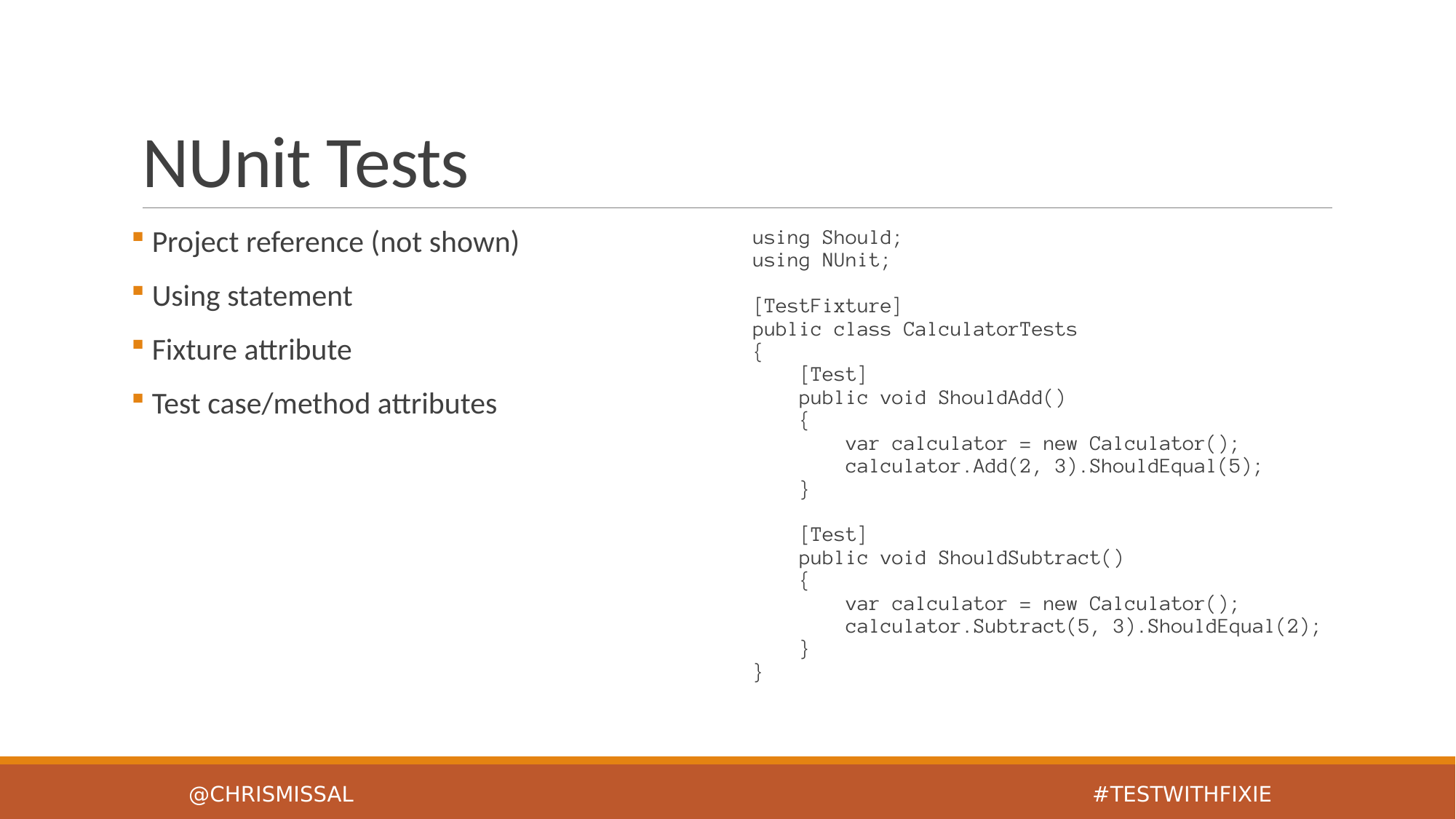

# NUnit Tests
 Project reference (not shown)
 Using statement
 Fixture attribute
 Test case/method attributes
using Should;
using NUnit;
[TestFixture]
public class CalculatorTests
{
    [Test]
    public void ShouldAdd()
    {
        var calculator = new Calculator();
        calculator.Add(2, 3).ShouldEqual(5);
    }
    [Test]
    public void ShouldSubtract()
    {
        var calculator = new Calculator();
        calculator.Subtract(5, 3).ShouldEqual(2);
    }
}
@ChrisMissal                                                                                                              #testwithfixie